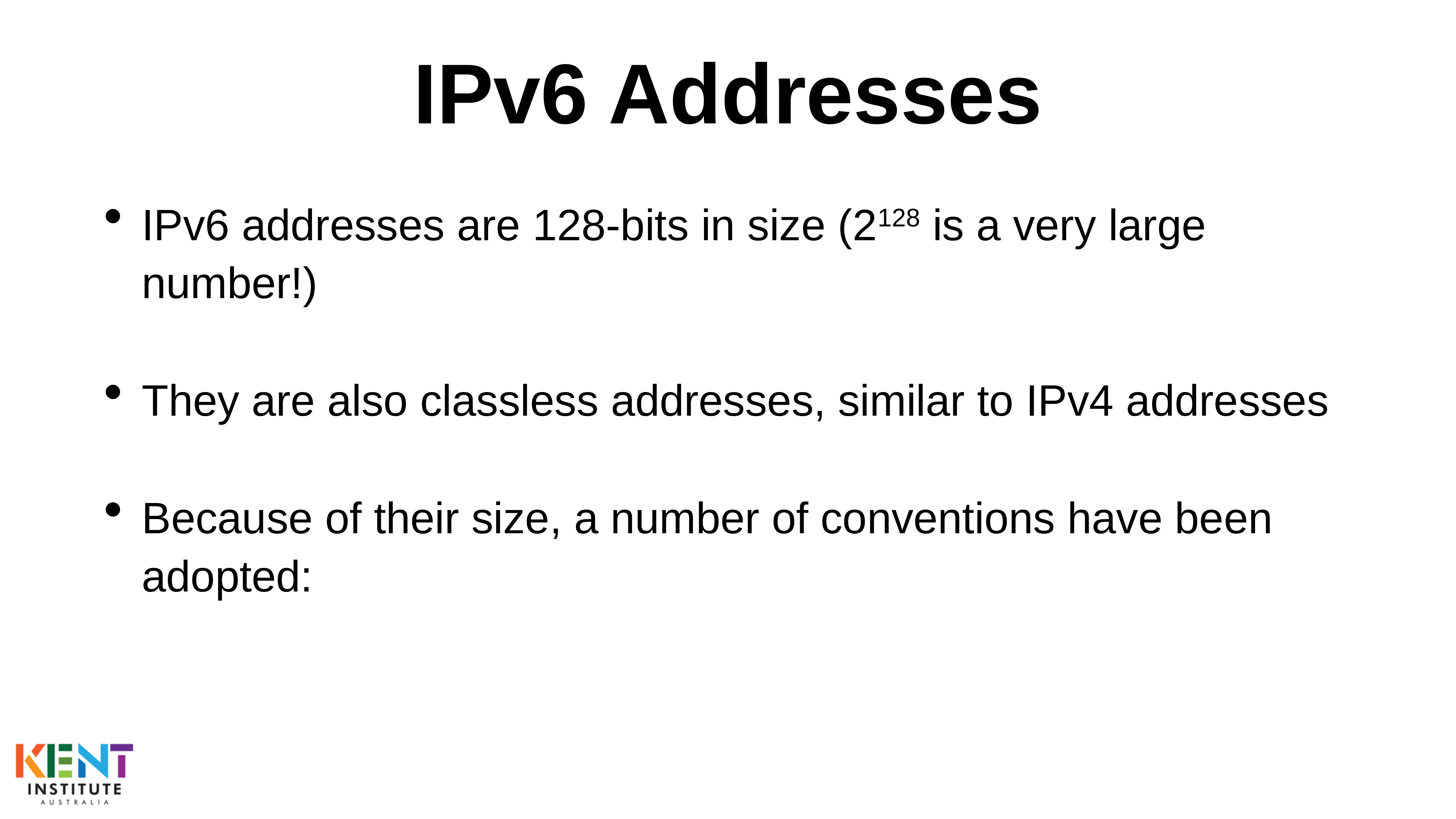

# IPv6 Addresses
IPv6 addresses are 128-bits in size (2128 is a very large number!)

They are also classless addresses, similar to IPv4 addresses

Because of their size, a number of conventions have been adopted: